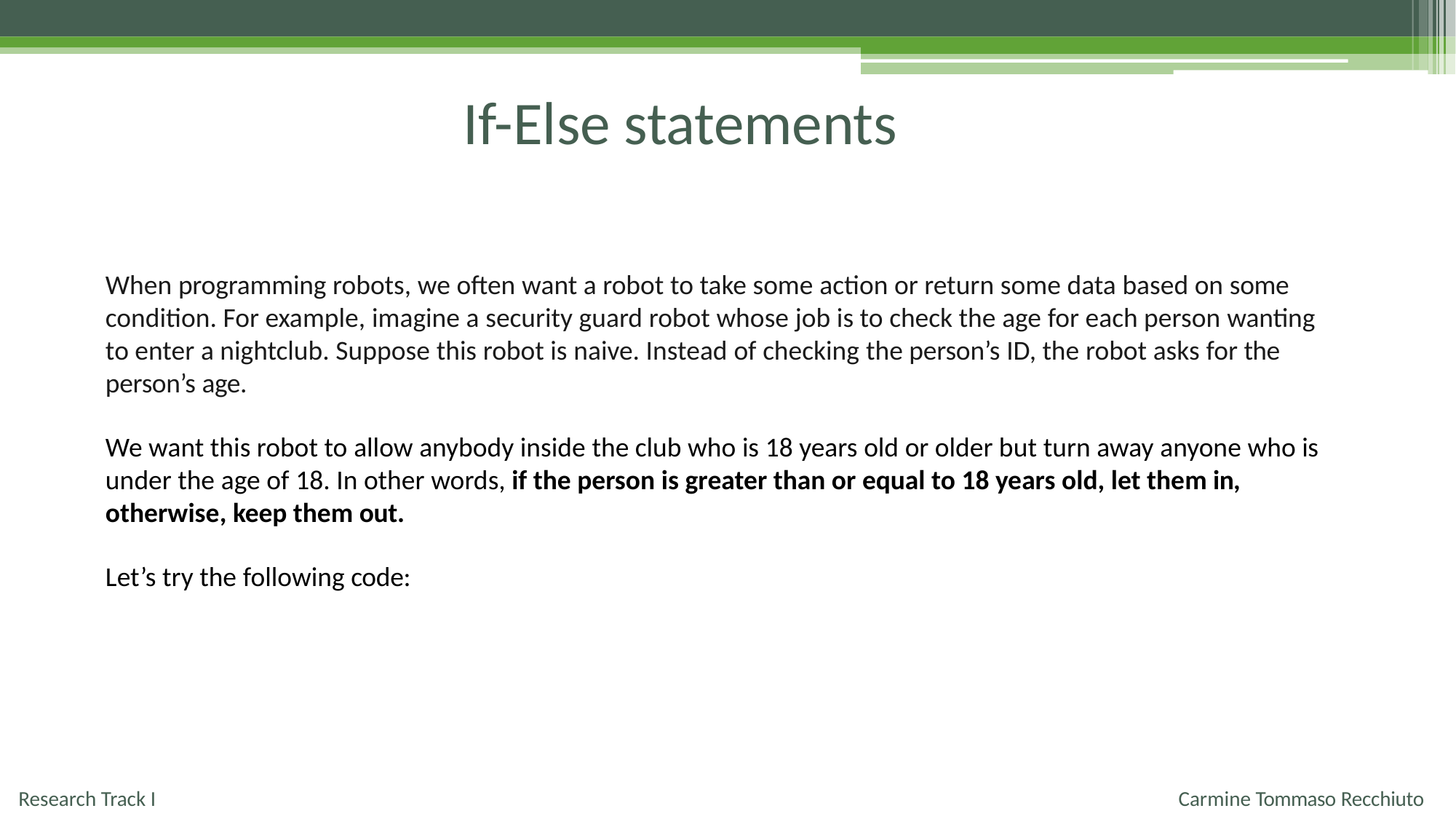

# If-Else statements
When programming robots, we often want a robot to take some action or return some data based on some condition. For example, imagine a security guard robot whose job is to check the age for each person wanting to enter a nightclub. Suppose this robot is naive. Instead of checking the person’s ID, the robot asks for the person’s age.

We want this robot to allow anybody inside the club who is 18 years old or older but turn away anyone who is under the age of 18. In other words, if the person is greater than or equal to 18 years old, let them in, otherwise, keep them out.

Let’s try the following code:
Research Track I
Carmine Tommaso Recchiuto